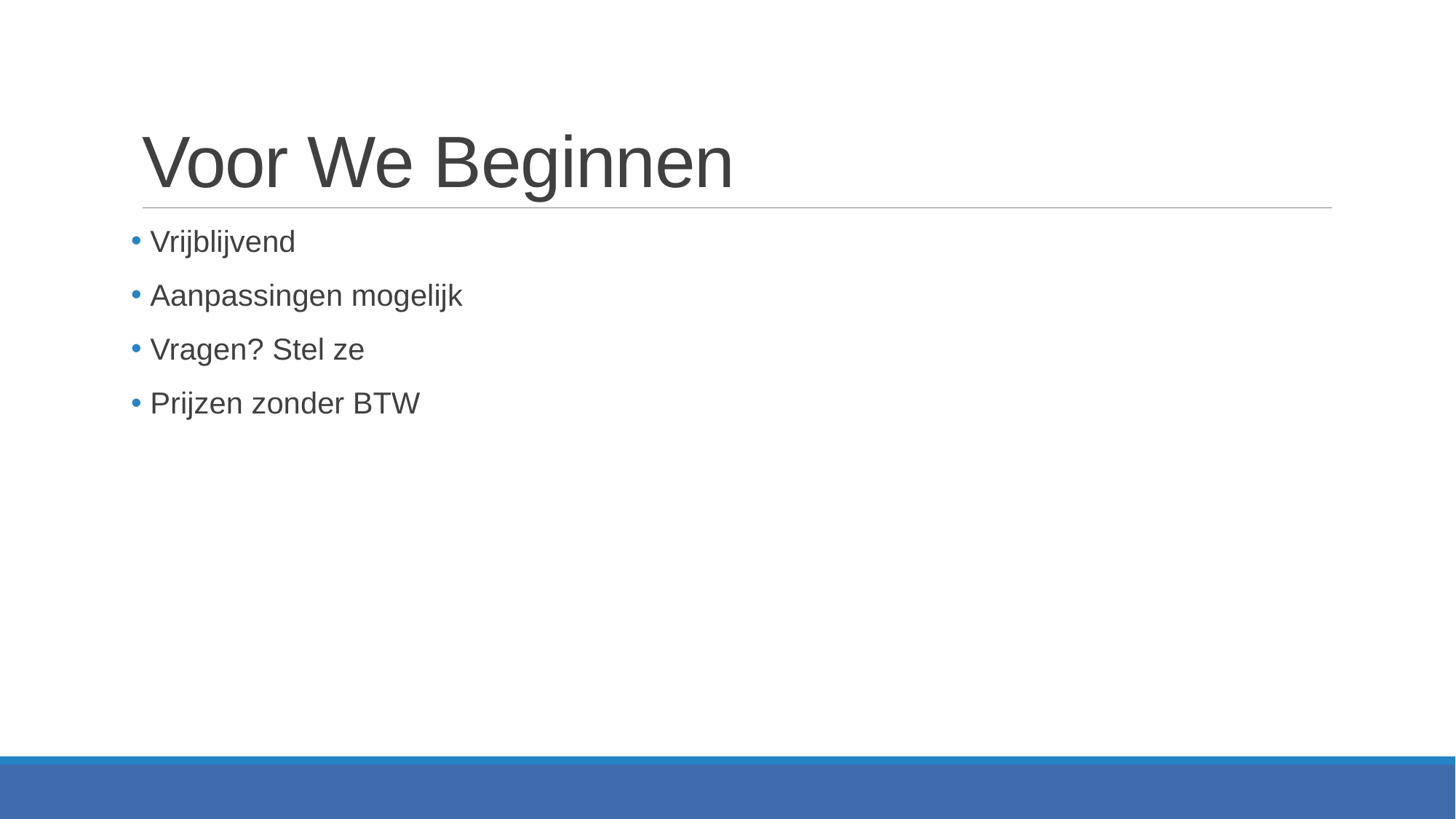

# Voor We Beginnen
 Vrijblijvend
 Aanpassingen mogelijk
 Vragen? Stel ze
 Prijzen zonder BTW